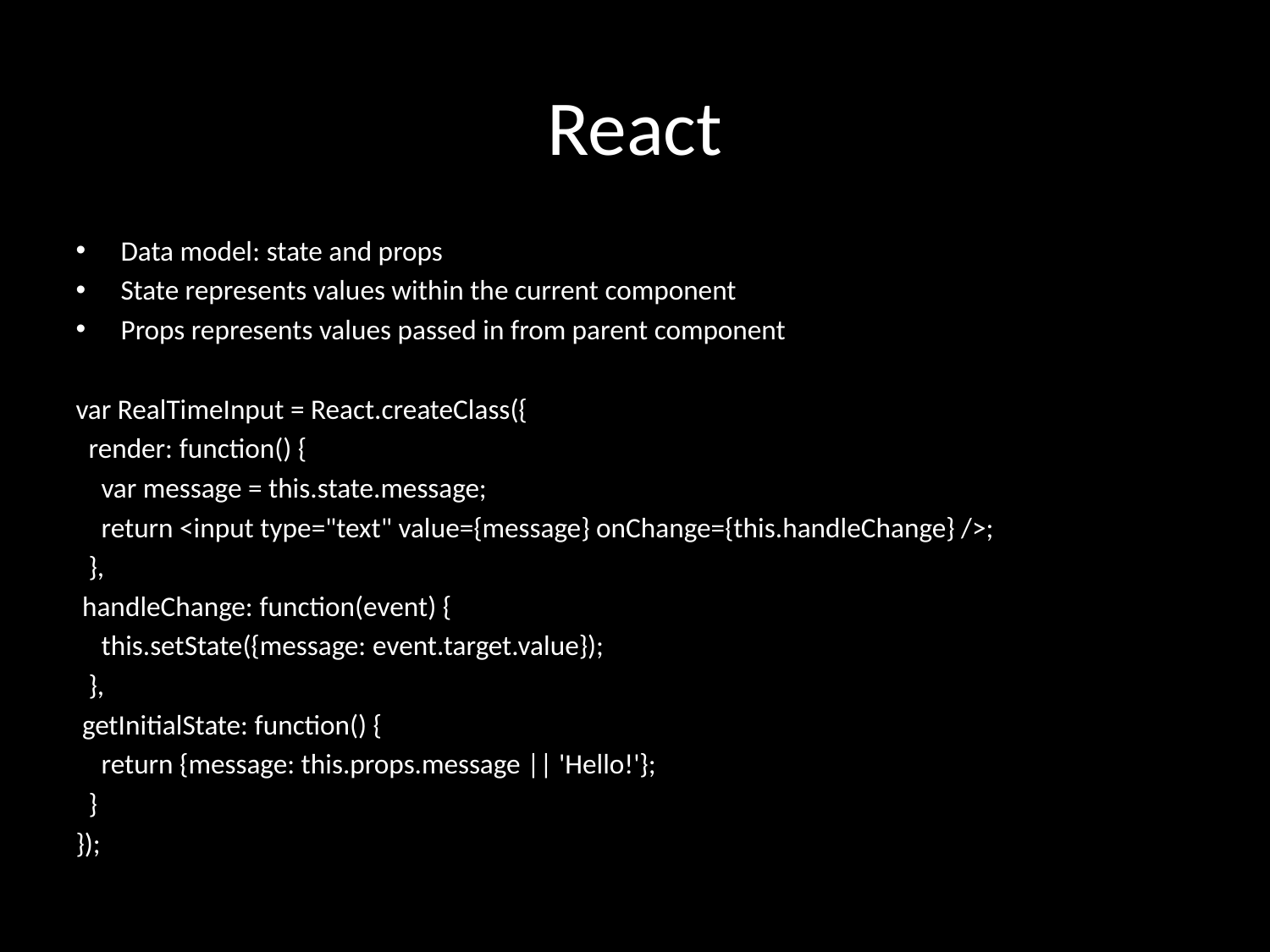

# React
Data model: state and props
State represents values within the current component
Props represents values passed in from parent component

var RealTimeInput = React.createClass({
  render: function() {
    var message = this.state.message;
    return <input type="text" value={message} onChange={this.handleChange} />;
  },
 handleChange: function(event) {
    this.setState({message: event.target.value});
  },
 getInitialState: function() {
    return {message: this.props.message || 'Hello!'};
  }
});